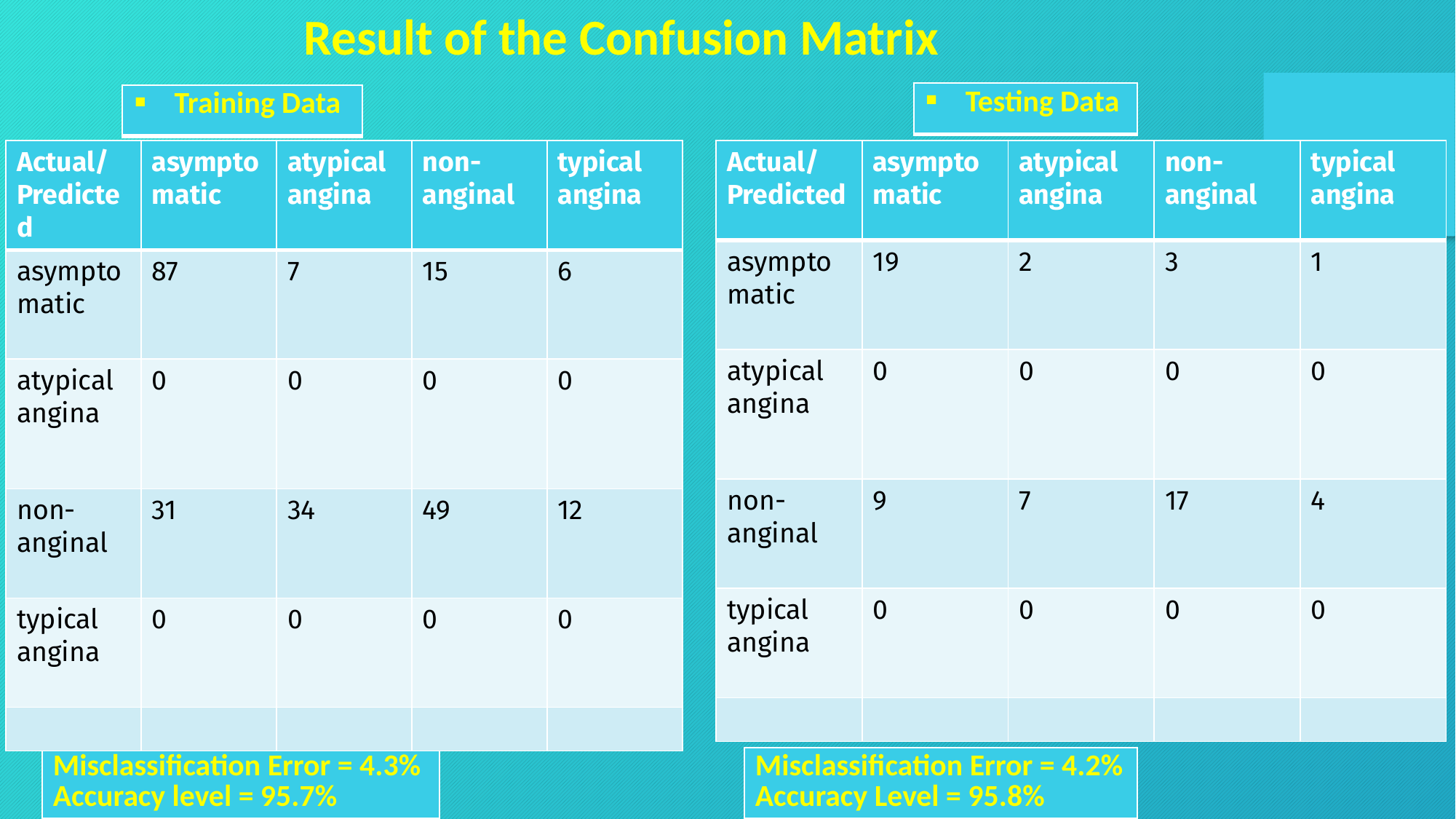

Result of the Confusion Matrix
| Testing Data |
| --- |
| Training Data |
| --- |
| Actual/Predicted | asymptomatic | atypical angina | non-anginal | typical angina |
| --- | --- | --- | --- | --- |
| asymptomatic | 87 | 7 | 15 | 6 |
| atypical angina | 0 | 0 | 0 | 0 |
| non-anginal | 31 | 34 | 49 | 12 |
| typical angina | 0 | 0 | 0 | 0 |
|  |  |  |  |  |
| Actual/Predicted | asymptomatic | atypical angina | non-anginal | typical angina |
| --- | --- | --- | --- | --- |
| asymptomatic | 19 | 2 | 3 | 1 |
| atypical angina | 0 | 0 | 0 | 0 |
| non-anginal | 9 | 7 | 17 | 4 |
| typical angina | 0 | 0 | 0 | 0 |
|  |  |  |  |  |

| Misclassification Error = 4.3% Accuracy level = 95.7% |
| --- |
| Misclassification Error = 4.2% Accuracy Level = 95.8% |
| --- |